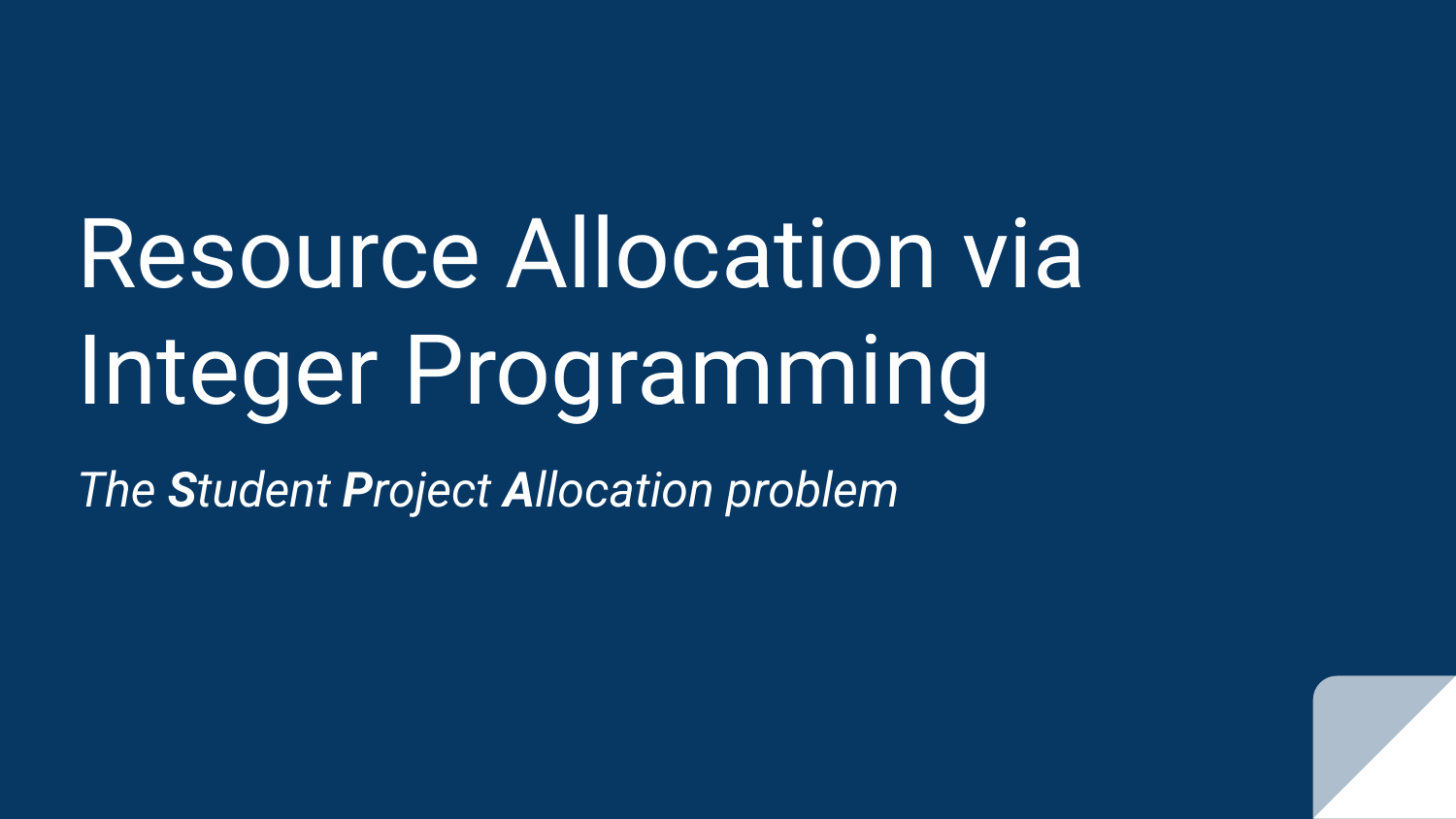

# Resource Allocation via Integer Programming
The Student Project Allocation problem